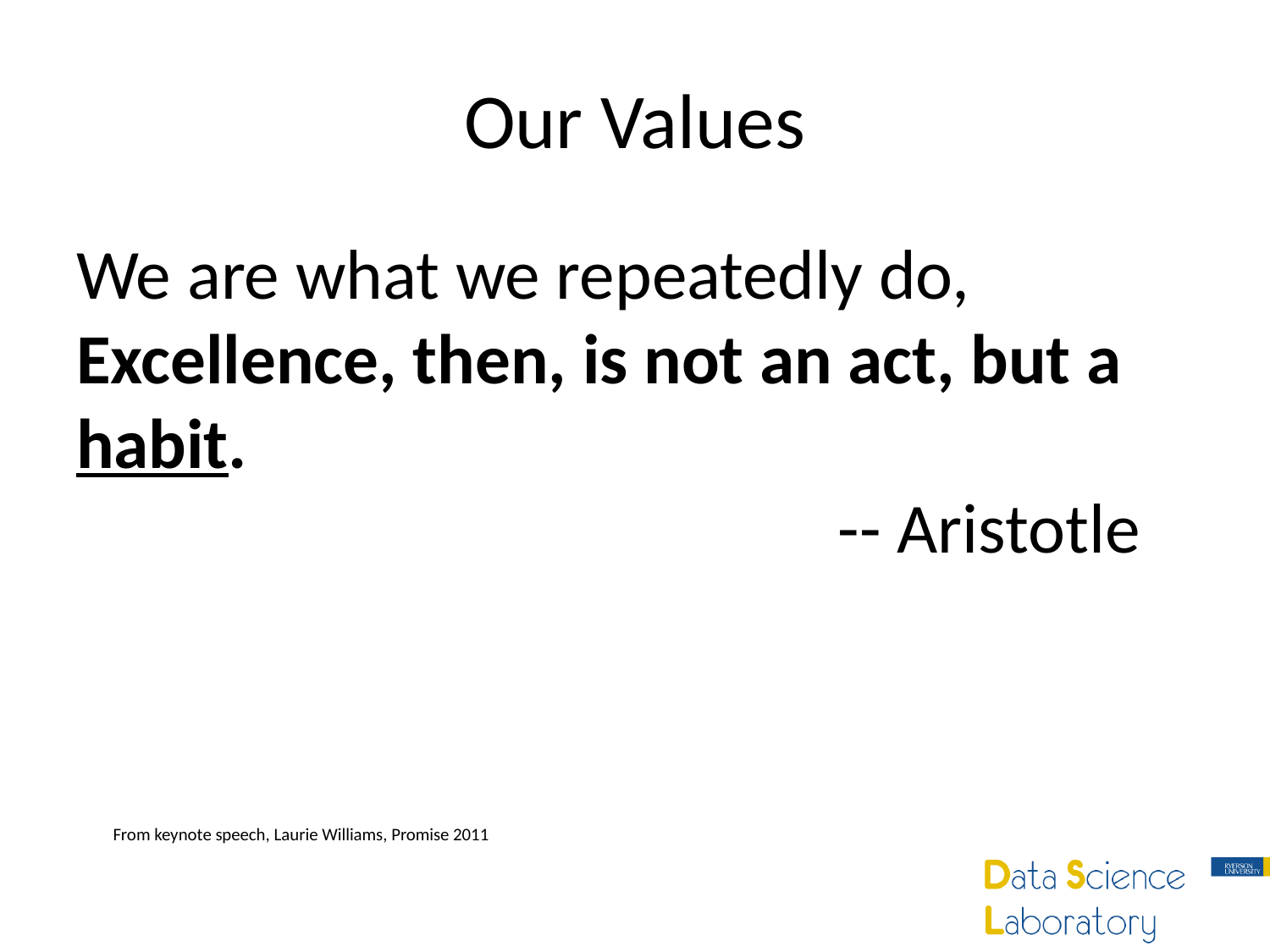

# Our Values
We are what we repeatedly do,
Excellence, then, is not an act, but a habit.
                                                -- Aristotle

From keynote speech, Laurie Williams, Promise 2011